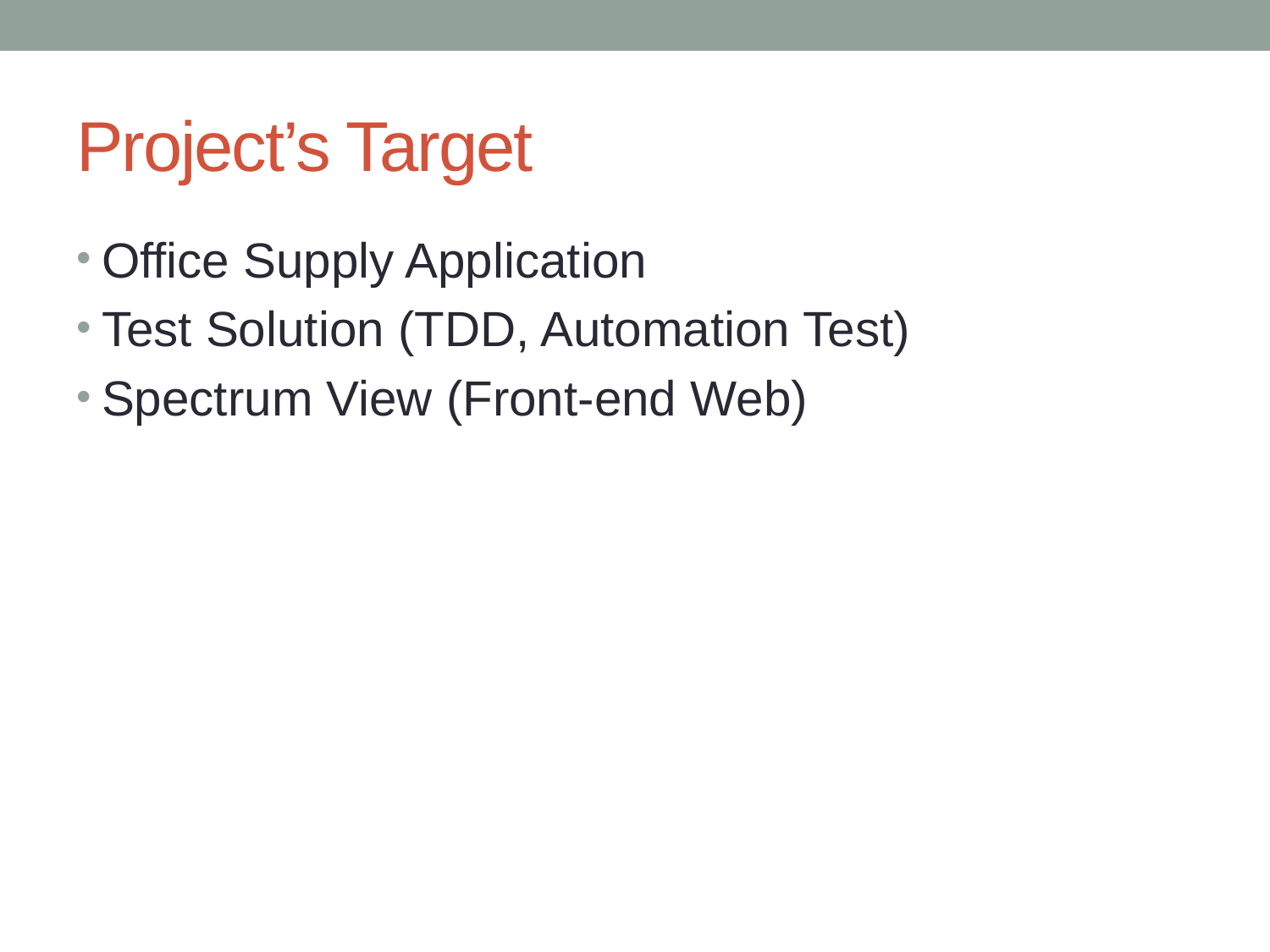

# Project’s Target
Office Supply Application
Test Solution (TDD, Automation Test)
Spectrum View (Front-end Web)